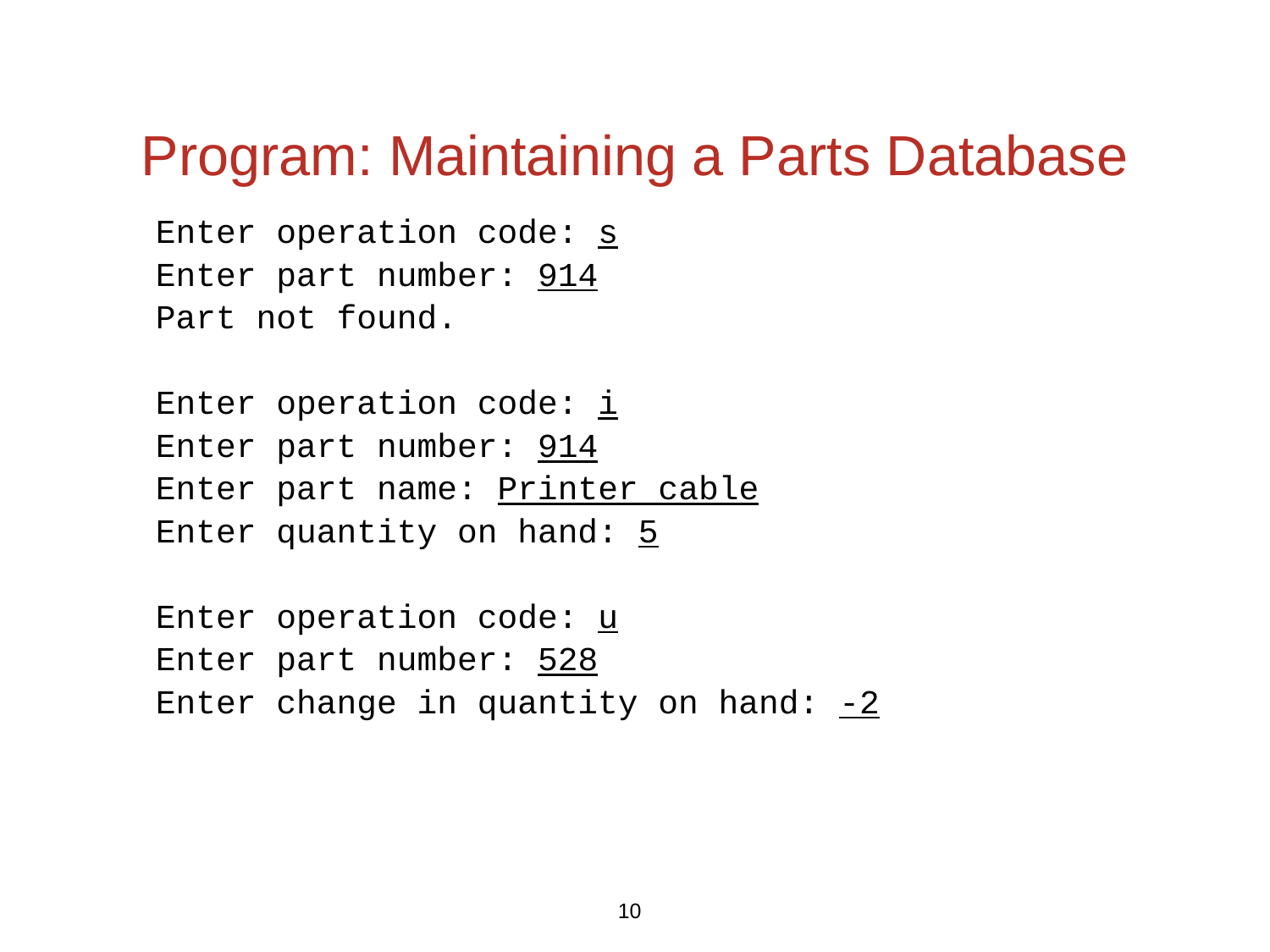

Program: Maintaining a Parts Database
	Enter operation code: s
	Enter part number: 914
	Part not found.

	Enter operation code: i
	Enter part number: 914
	Enter part name: Printer cable
	Enter quantity on hand: 5

	Enter operation code: u
	Enter part number: 528
	Enter change in quantity on hand: -2
10